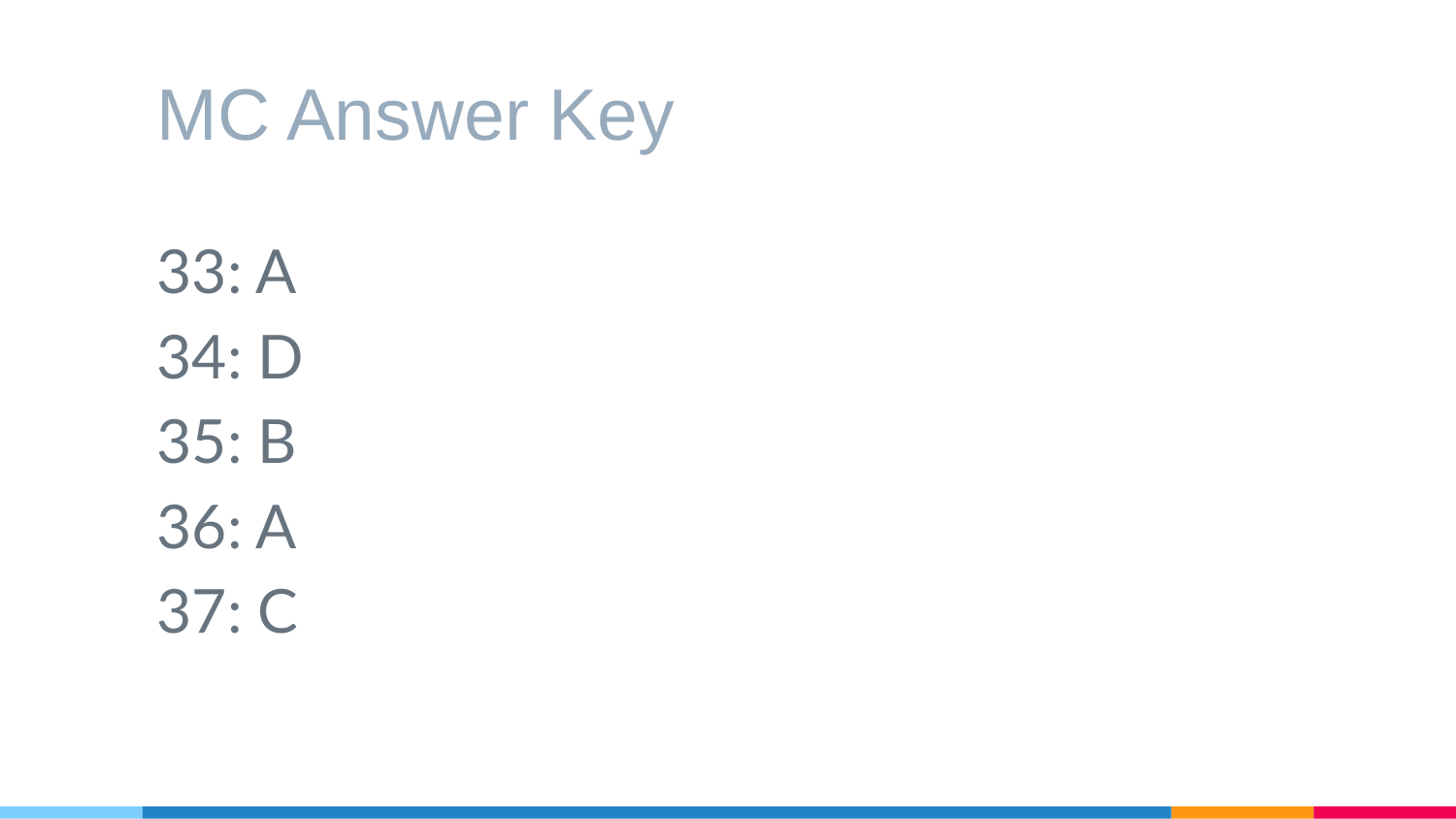

# MC Answer Key
33: A
34: D
35: B
36: A
37: C